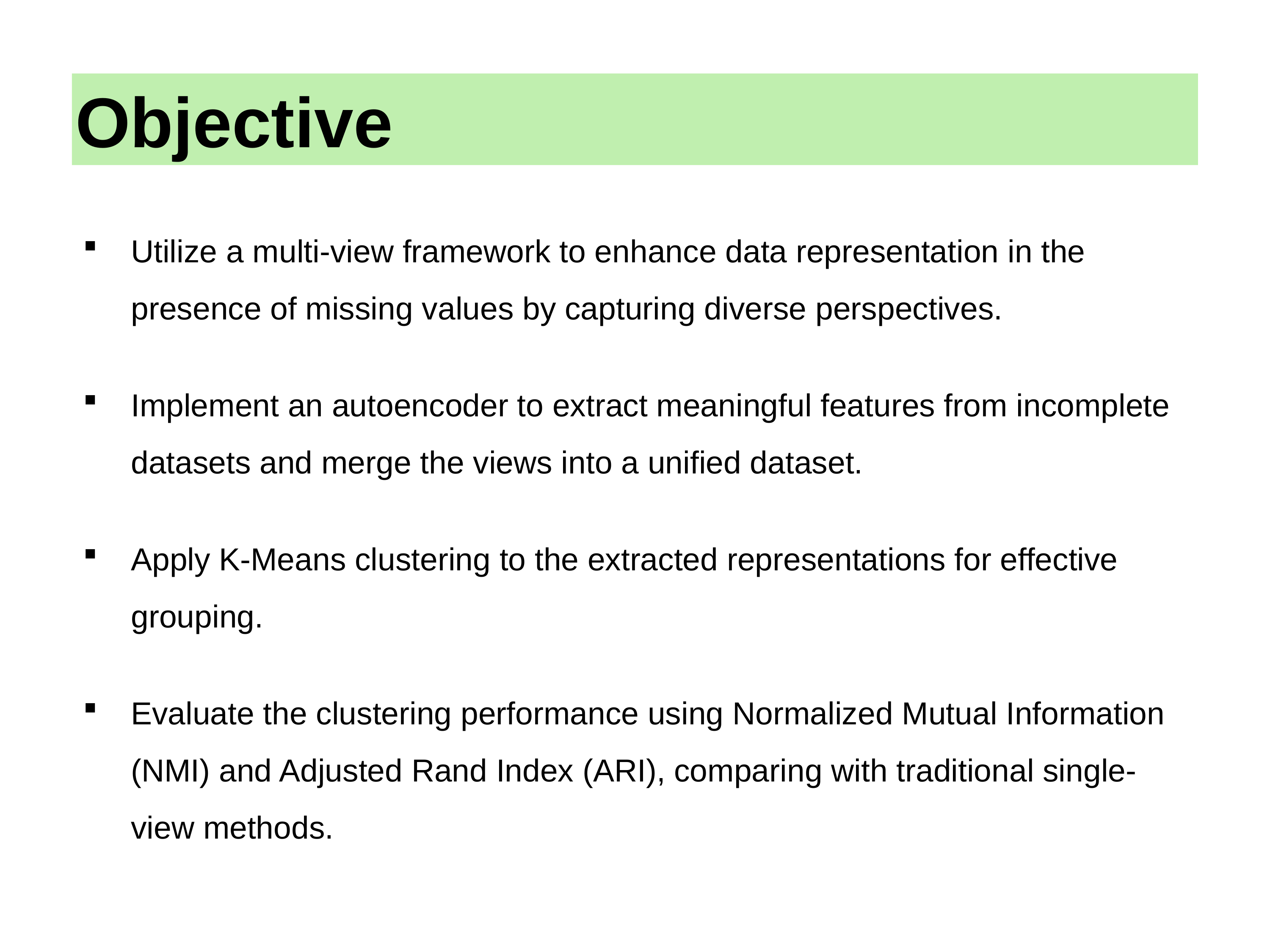

Objective
Utilize a multi-view framework to enhance data representation in the presence of missing values by capturing diverse perspectives.
Implement an autoencoder to extract meaningful features from incomplete datasets and merge the views into a unified dataset.
Apply K-Means clustering to the extracted representations for effective grouping.
Evaluate the clustering performance using Normalized Mutual Information (NMI) and Adjusted Rand Index (ARI), comparing with traditional single-view methods.
.
.